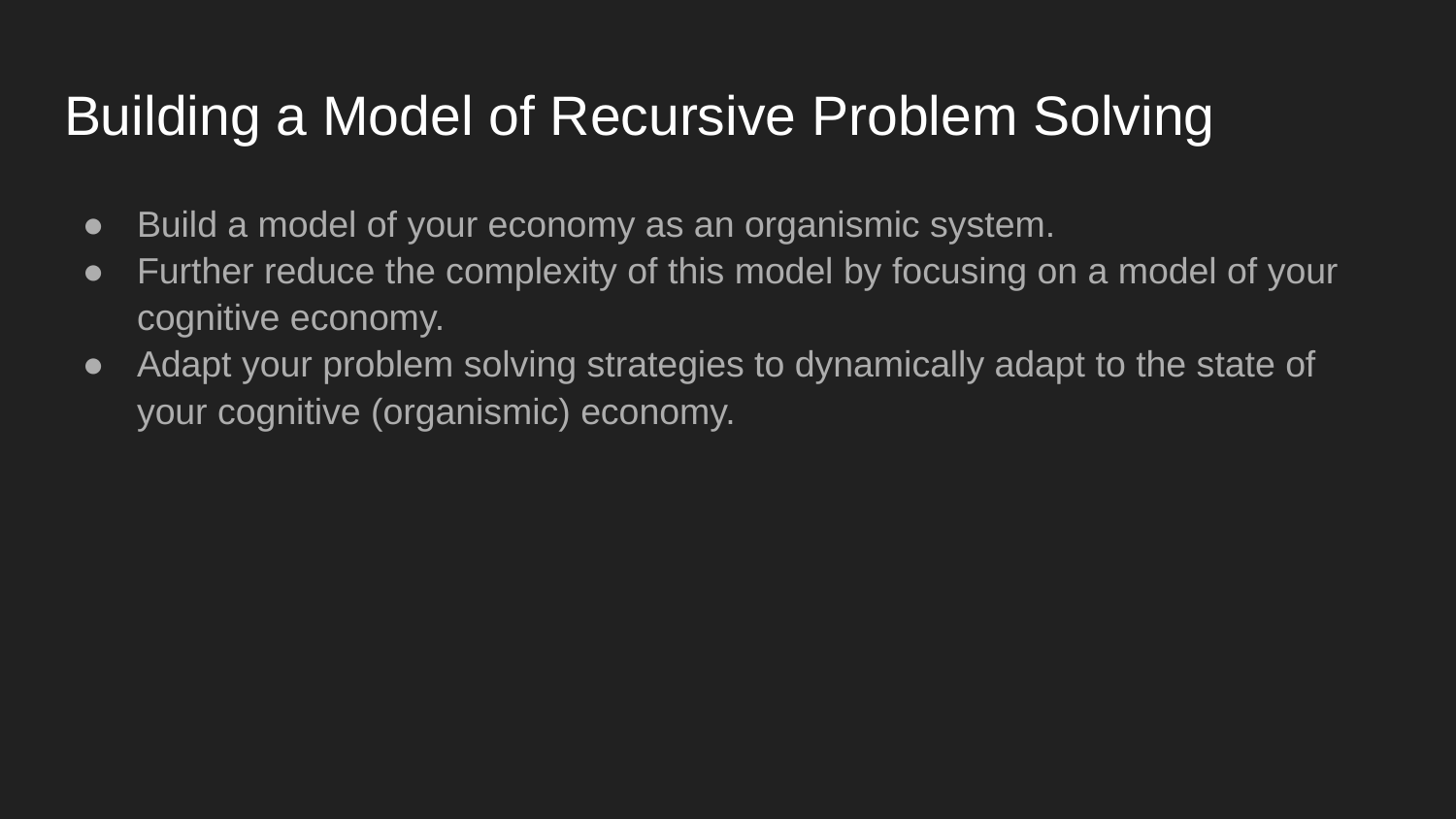

# Building a Model of Recursive Problem Solving
Build a model of your economy as an organismic system.
Further reduce the complexity of this model by focusing on a model of your cognitive economy.
Adapt your problem solving strategies to dynamically adapt to the state of your cognitive (organismic) economy.